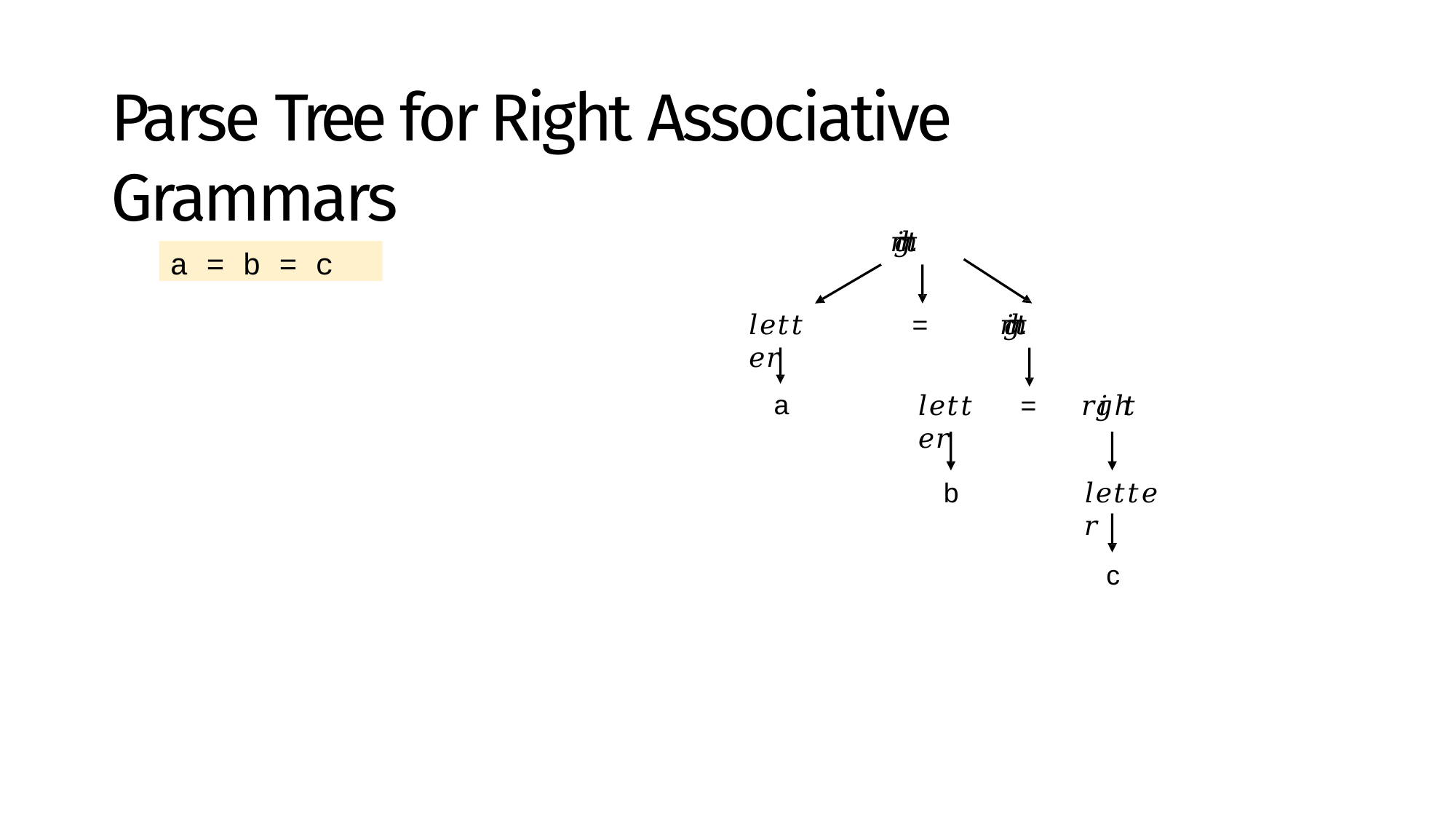

# Parse Tree for Right Associative Grammars
𝑟𝑖𝑔ℎ𝑡
a = b = c

𝑙𝑒𝑡𝑡𝑒𝑟
=
𝑟𝑖𝑔ℎ𝑡

a
𝑙𝑒𝑡𝑡𝑒𝑟
=	𝑟𝑖𝑔ℎ𝑡

b
𝑙𝑒𝑡𝑡𝑒𝑟

c